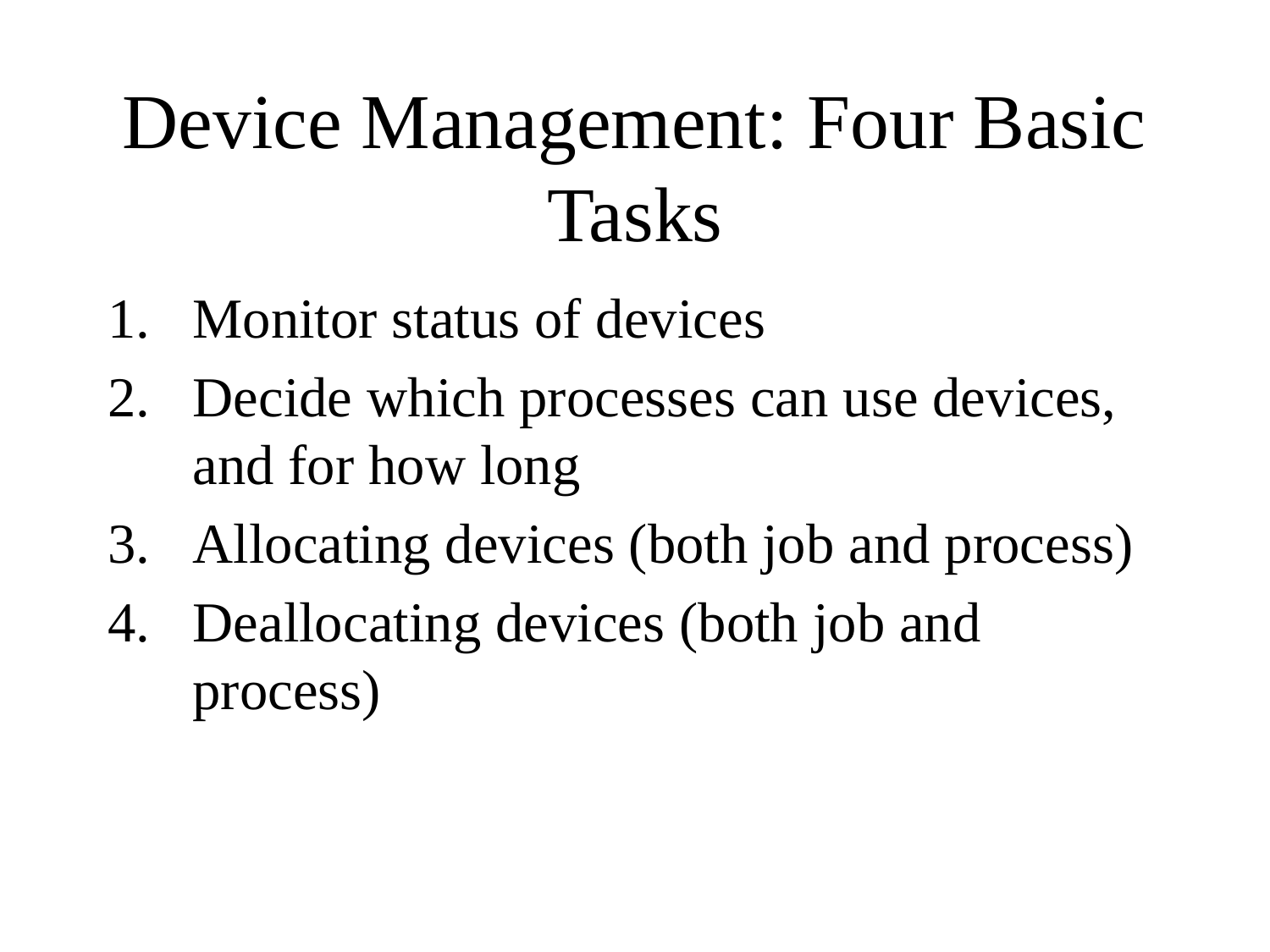

# Device Management: Four Basic Tasks
Monitor status of devices
Decide which processes can use devices, and for how long
Allocating devices (both job and process)
Deallocating devices (both job and process)